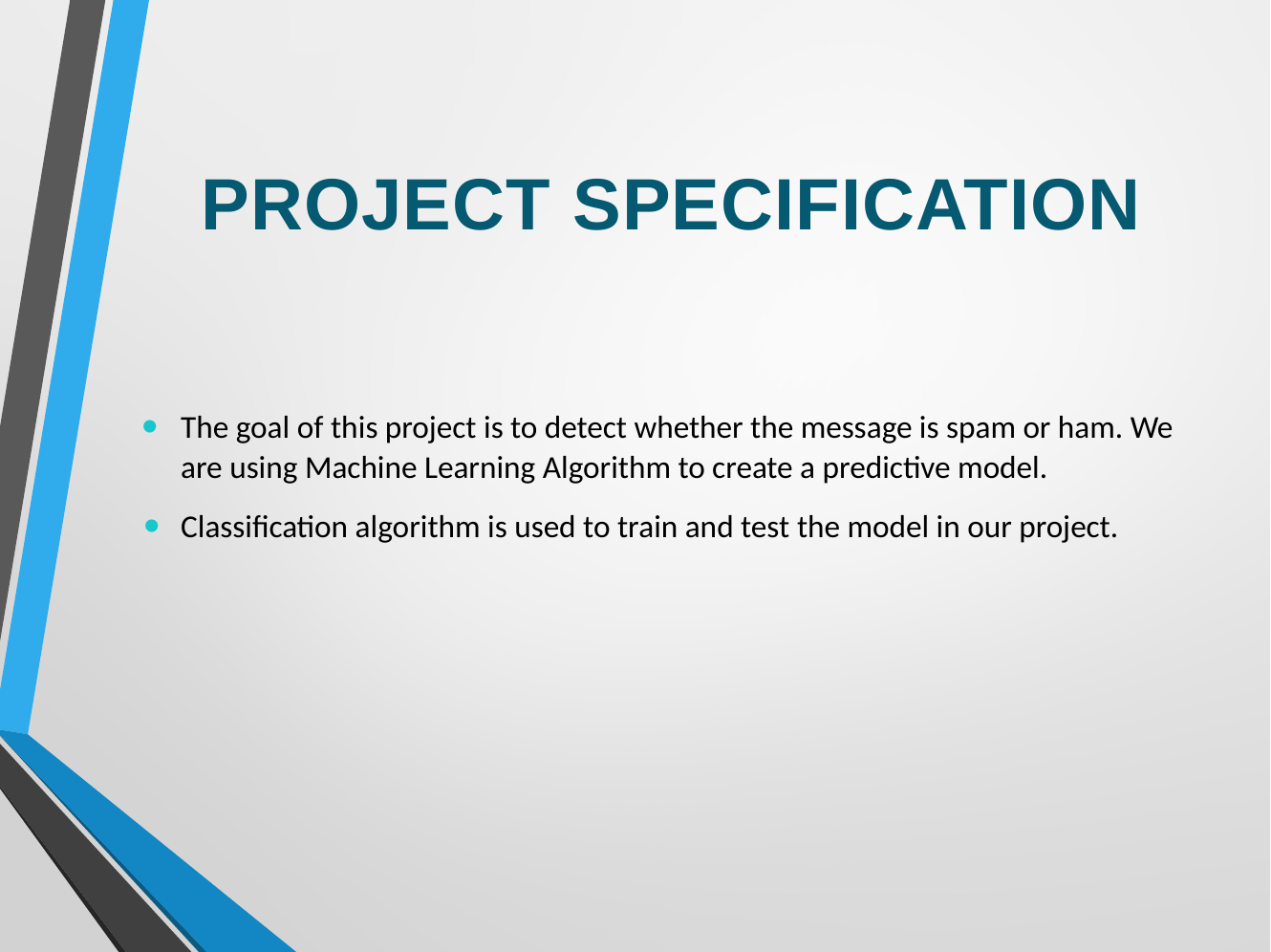

# PROJECT SPECIFICATION
The goal of this project is to detect whether the message is spam or ham. We are using Machine Learning Algorithm to create a predictive model.
Classification algorithm is used to train and test the model in our project.